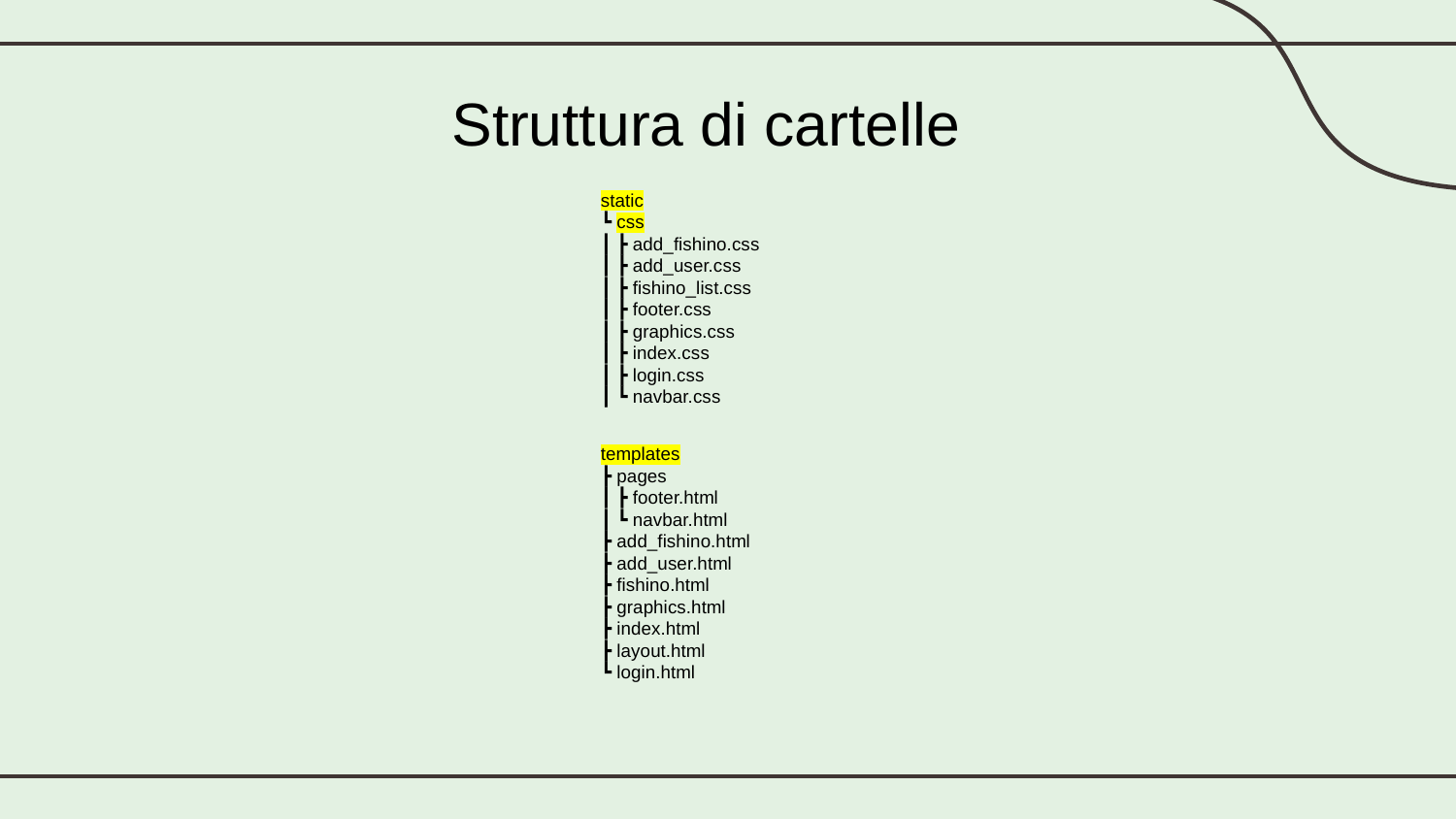

# Struttura di cartelle
static
┗ css
┃ ┣ add_fishino.css
┃ ┣ add_user.css
┃ ┣ fishino_list.css
┃ ┣ footer.css
┃ ┣ graphics.css
┃ ┣ index.css
┃ ┣ login.css
┃ ┗ navbar.css
templates
┣ pages
┃ ┣ footer.html
┃ ┗ navbar.html
┣ add_fishino.html
┣ add_user.html
┣ fishino.html
┣ graphics.html
┣ index.html
┣ layout.html
┗ login.html